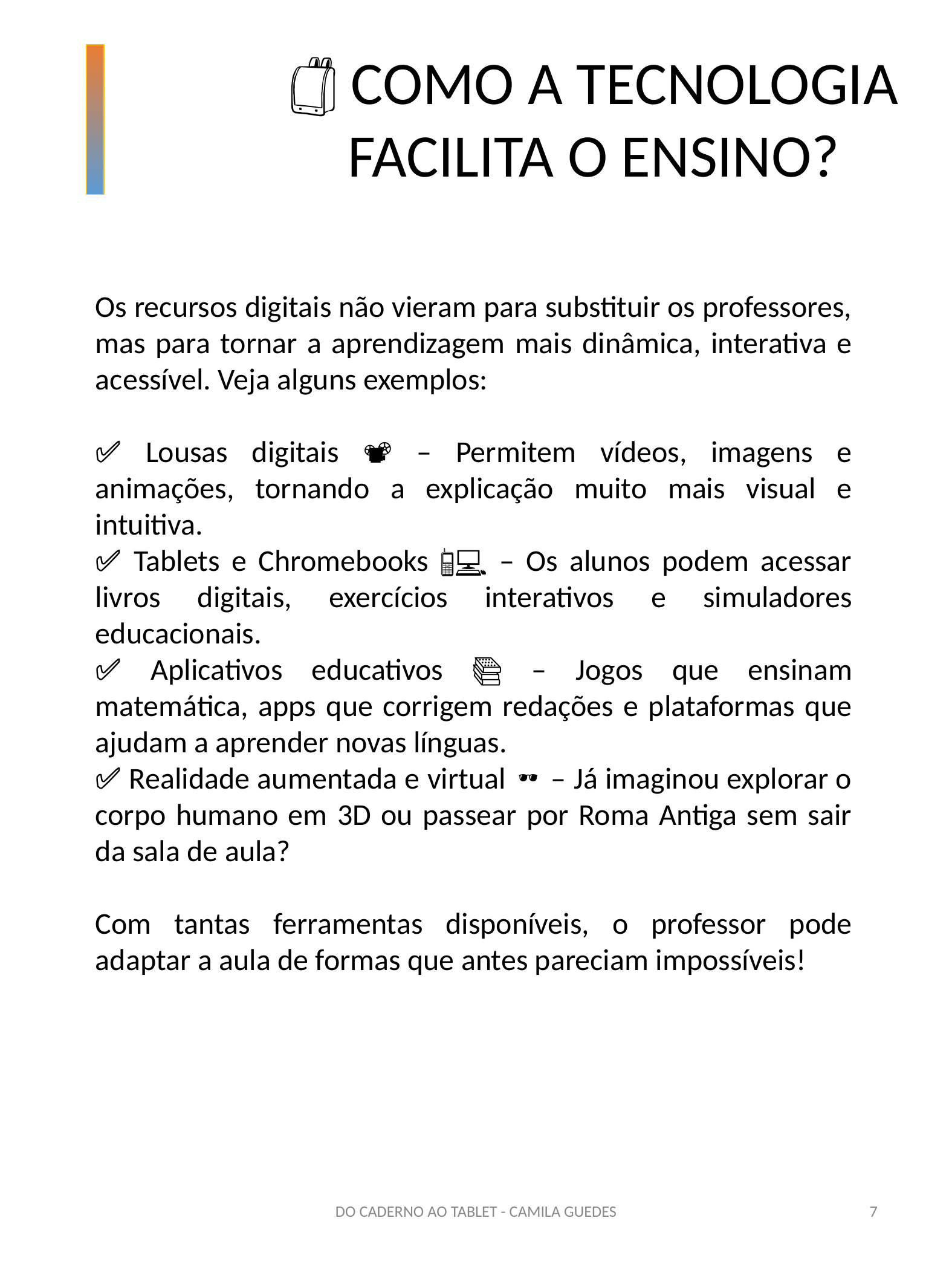

🎒 COMO A TECNOLOGIA FACILITA O ENSINO?

Os recursos digitais não vieram para substituir os professores, mas para tornar a aprendizagem mais dinâmica, interativa e acessível. Veja alguns exemplos:

✅ Lousas digitais 📽️ – Permitem vídeos, imagens e animações, tornando a explicação muito mais visual e intuitiva.
✅ Tablets e Chromebooks 📱💻 – Os alunos podem acessar livros digitais, exercícios interativos e simuladores educacionais.
✅ Aplicativos educativos 📚 – Jogos que ensinam matemática, apps que corrigem redações e plataformas que ajudam a aprender novas línguas.
✅ Realidade aumentada e virtual 🕶️ – Já imaginou explorar o corpo humano em 3D ou passear por Roma Antiga sem sair da sala de aula?

Com tantas ferramentas disponíveis, o professor pode adaptar a aula de formas que antes pareciam impossíveis!

DO CADERNO AO TABLET - CAMILA GUEDES
7